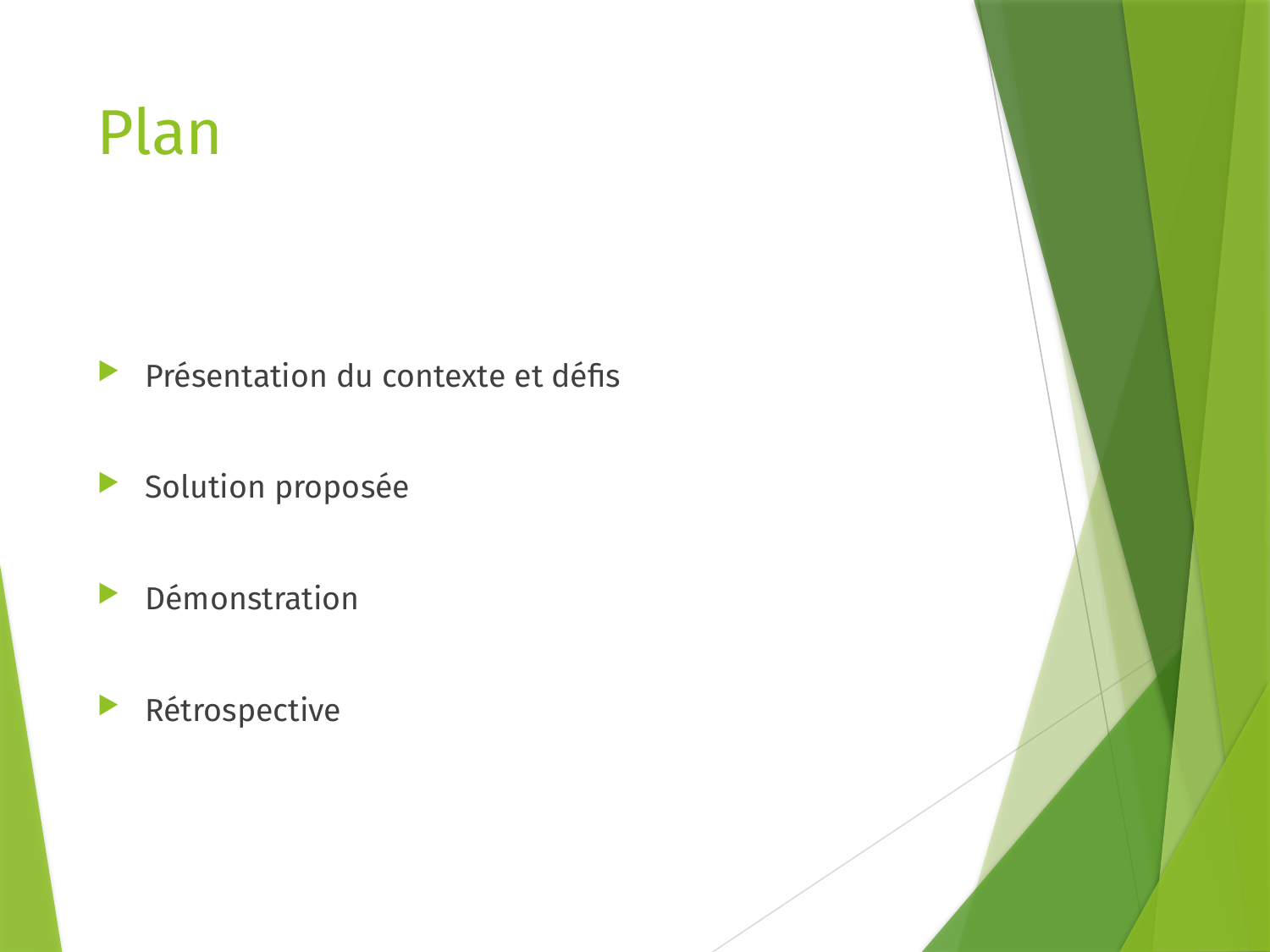

# Plan
Présentation du contexte et défis

Solution proposée

Démonstration

Rétrospective